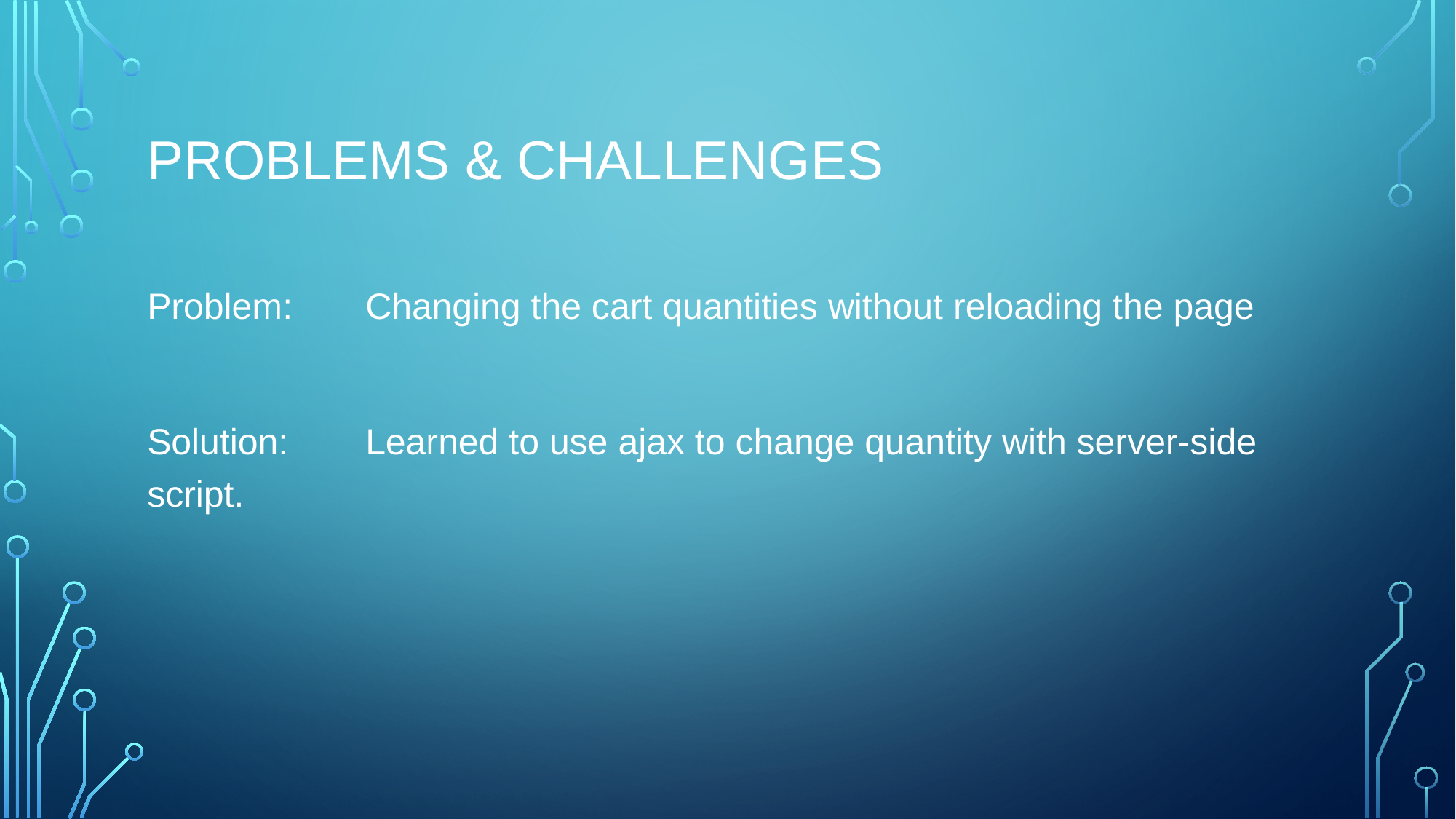

# Problems & Challenges
Problem:	Changing the cart quantities without reloading the page

Solution:	Learned to use ajax to change quantity with server-side script.